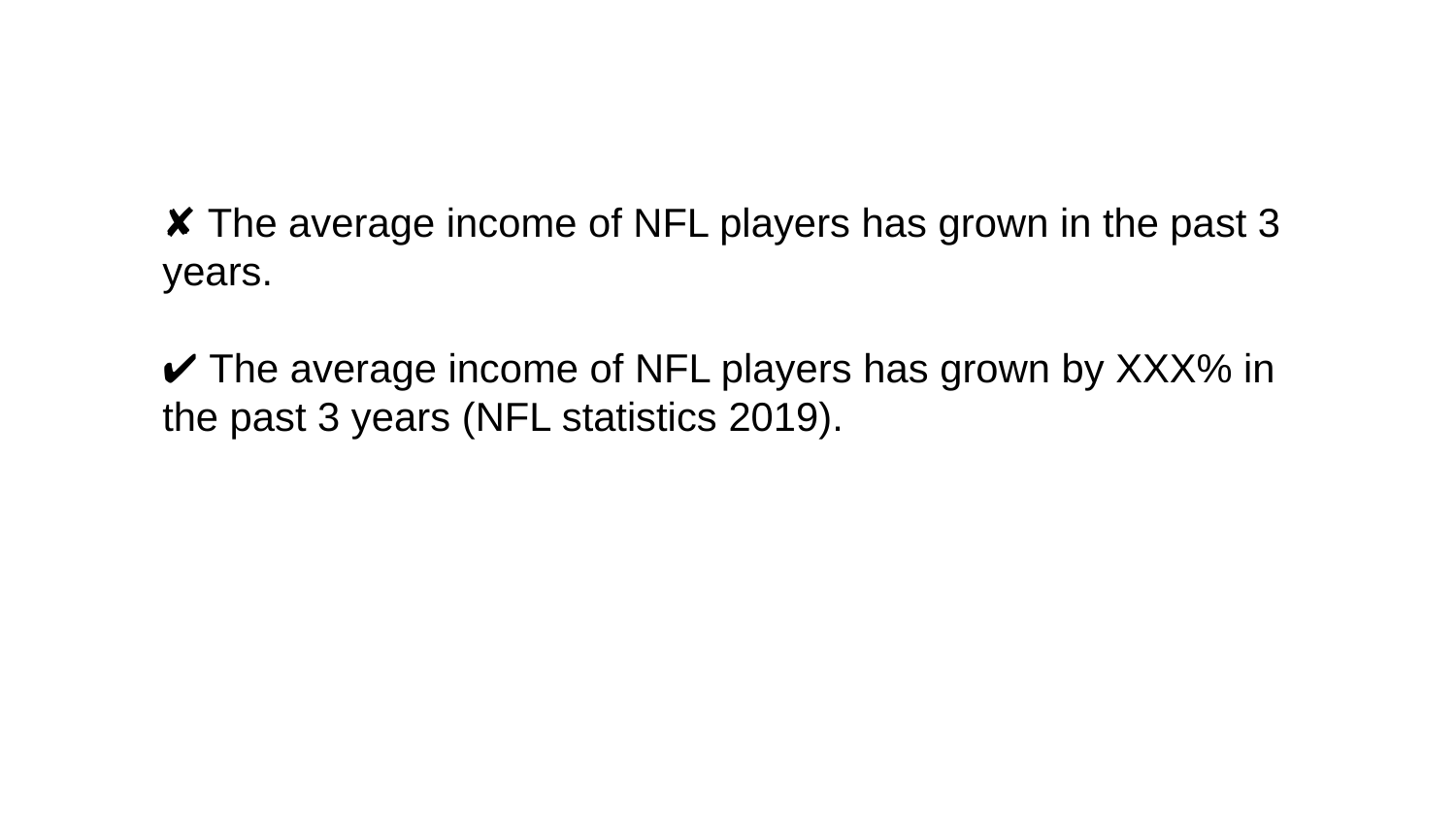

✘ The average income of NFL players has grown in the past 3 years.

✔ The average income of NFL players has grown by XXX% in the past 3 years (NFL statistics 2019).